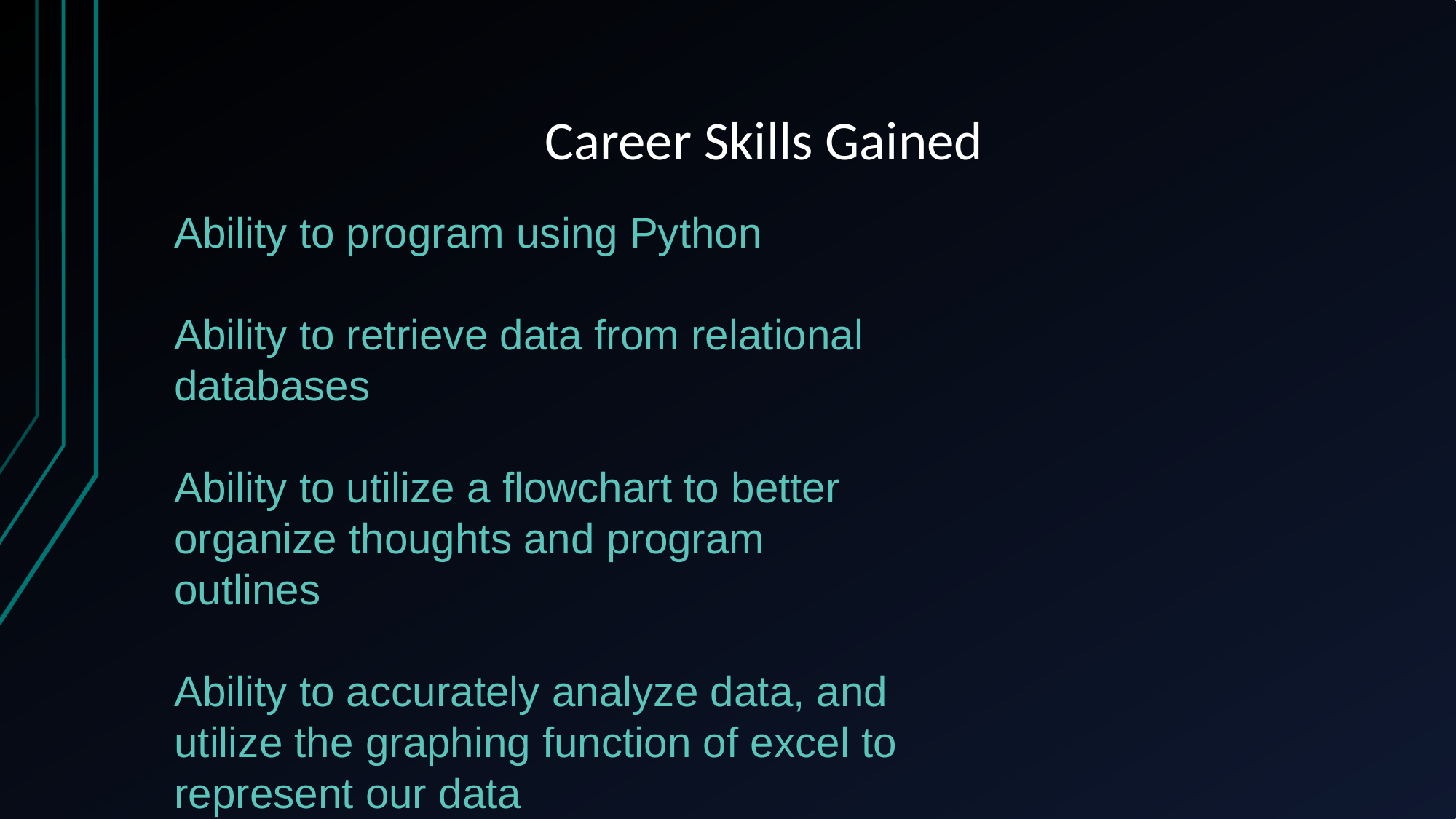

# Career Skills Gained
Ability to program using Python

Ability to retrieve data from relational databases

Ability to utilize a flowchart to better organize thoughts and program outlines

Ability to accurately analyze data, and utilize the graphing function of excel to represent our data